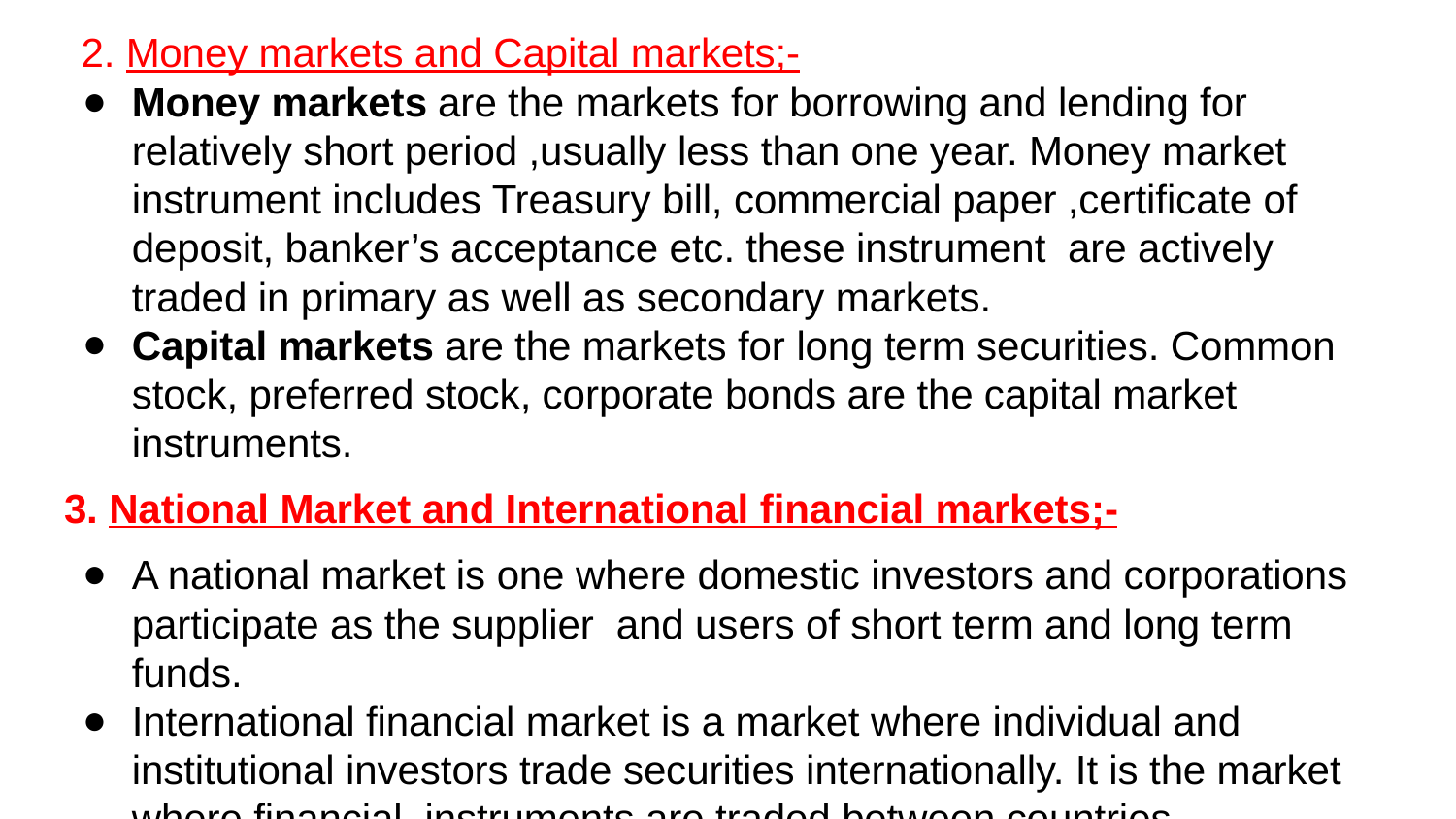

2. Money markets and Capital markets;-
Money markets are the markets for borrowing and lending for relatively short period ,usually less than one year. Money market instrument includes Treasury bill, commercial paper ,certificate of deposit, banker’s acceptance etc. these instrument  are actively traded in primary as well as secondary markets.
Capital markets are the markets for long term securities. Common stock, preferred stock, corporate bonds are the capital market instruments.
3. National Market and International financial markets;-
A national market is one where domestic investors and corporations participate as the supplier  and users of short term and long term funds.
International financial market is a market where individual and institutional investors trade securities internationally. It is the market where financial  instruments are traded between countries.